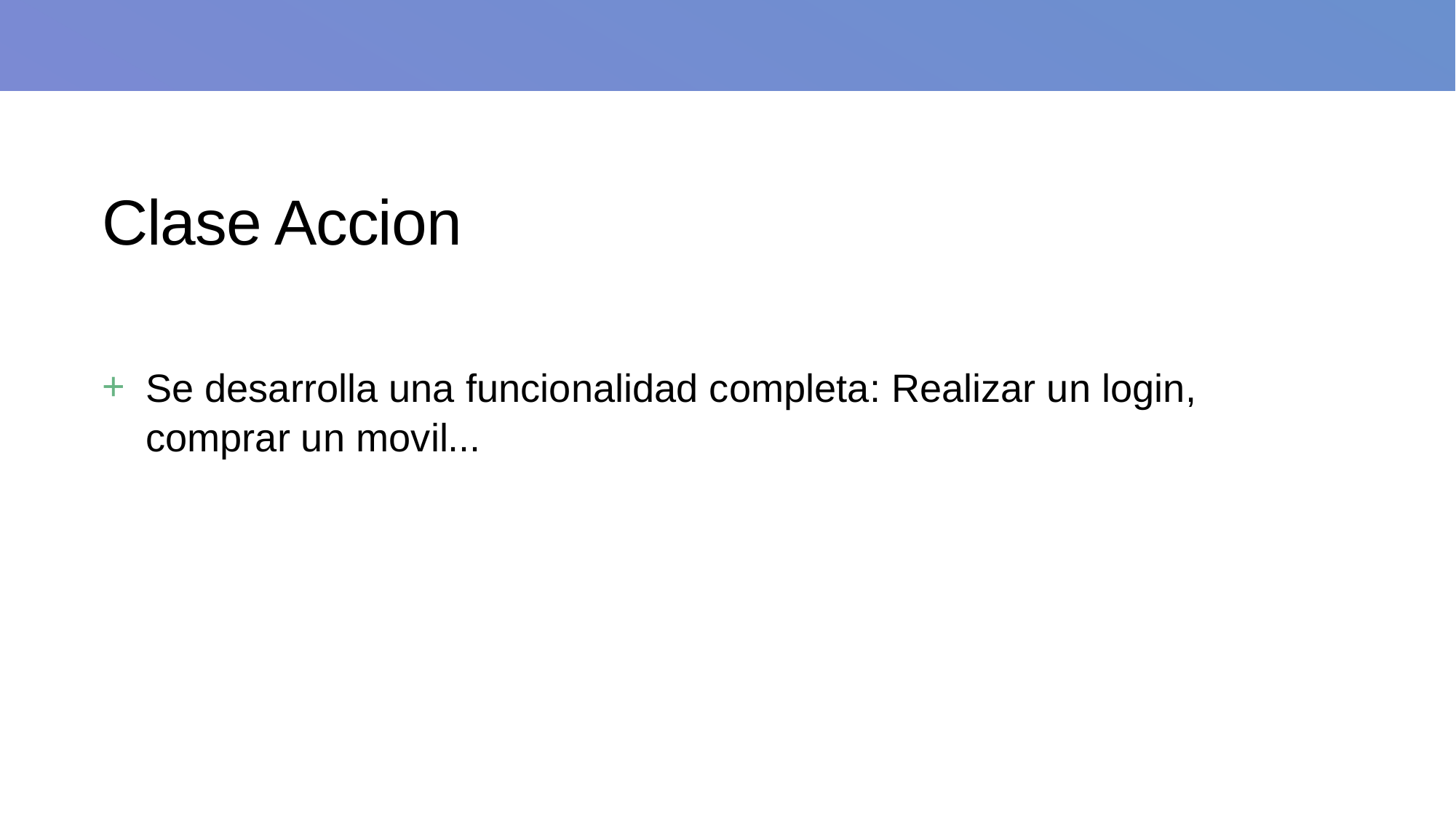

# Clase Accion
Se desarrolla una funcionalidad completa: Realizar un login, comprar un movil...